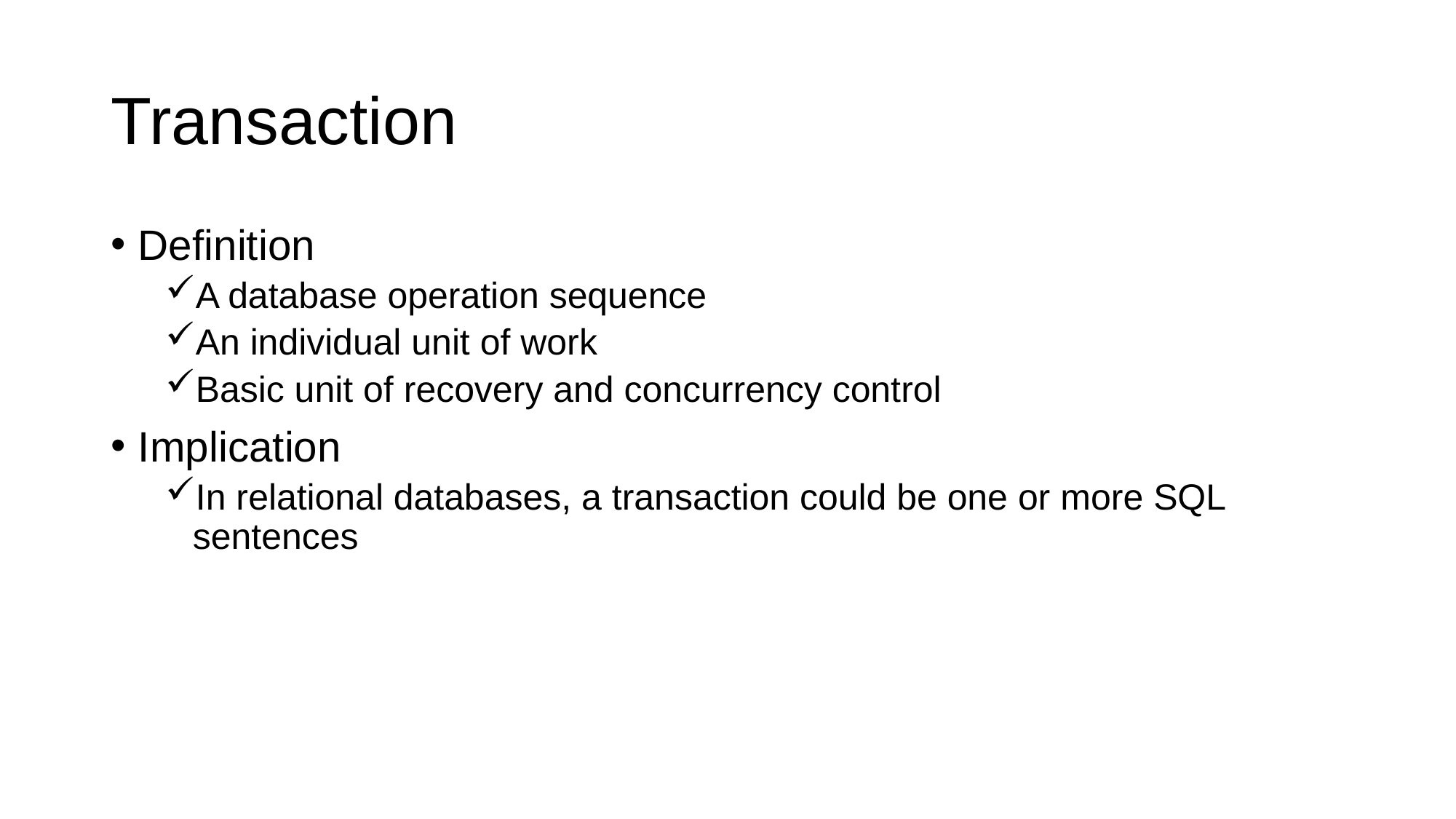

# Transaction
Definition
A database operation sequence
An individual unit of work
Basic unit of recovery and concurrency control
Implication
In relational databases, a transaction could be one or more SQL sentences